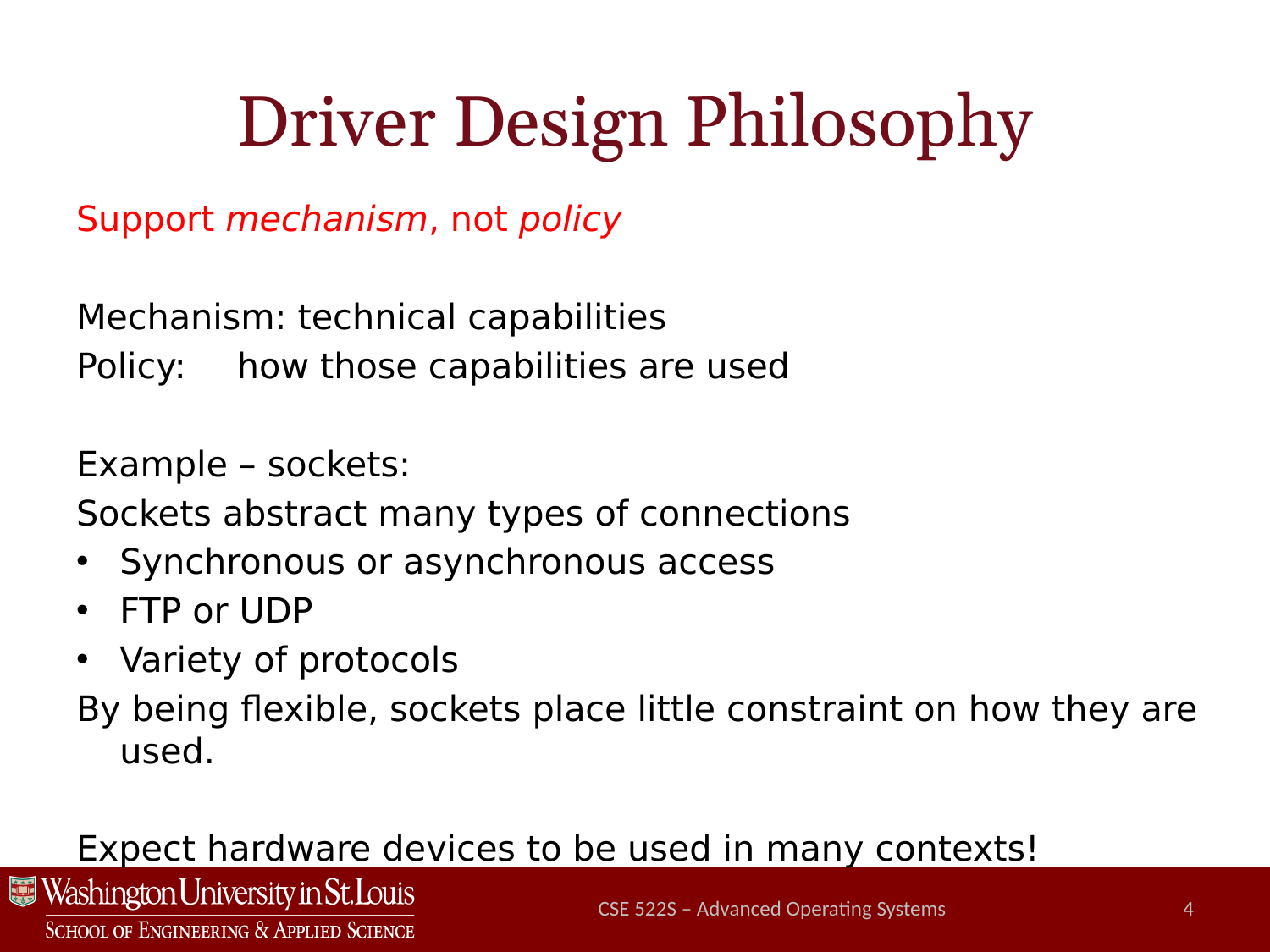

# Driver Design Philosophy
Support mechanism, not policy

Mechanism: technical capabilities
Policy:	   how those capabilities are used

Example – sockets:
Sockets abstract many types of connections
Synchronous or asynchronous access
FTP or UDP
Variety of protocols
By being flexible, sockets place little constraint on how they are used.

Expect hardware devices to be used in many contexts!

CSE 522S – Advanced Operating Systems
4